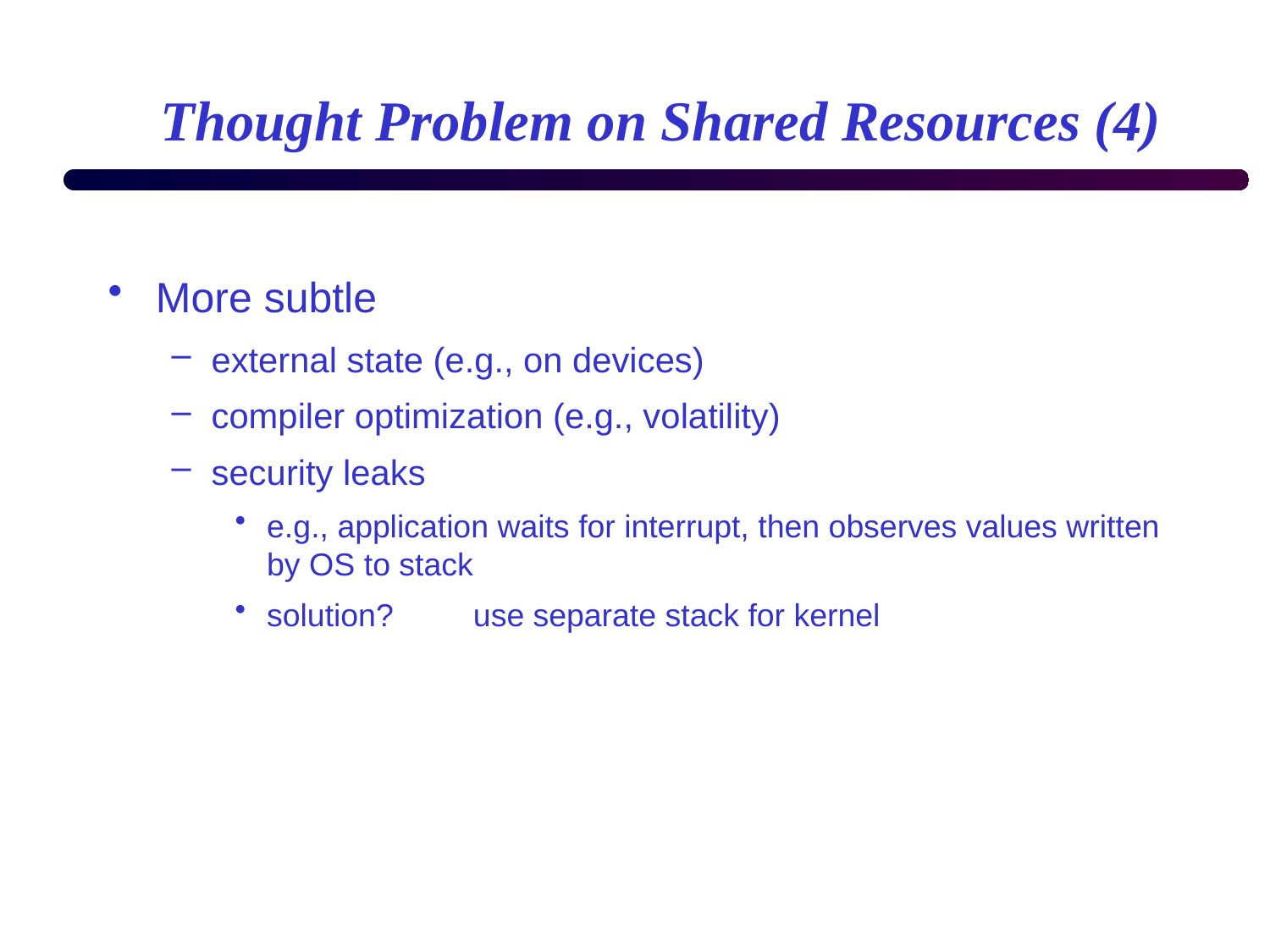

# Thought Problem on Shared Resources (4)

More subtle
external state (e.g., on devices)
compiler optimization (e.g., volatility)
security leaks
e.g., application waits for interrupt, then observes values written by OS to stack
solution?         use separate stack for kernel